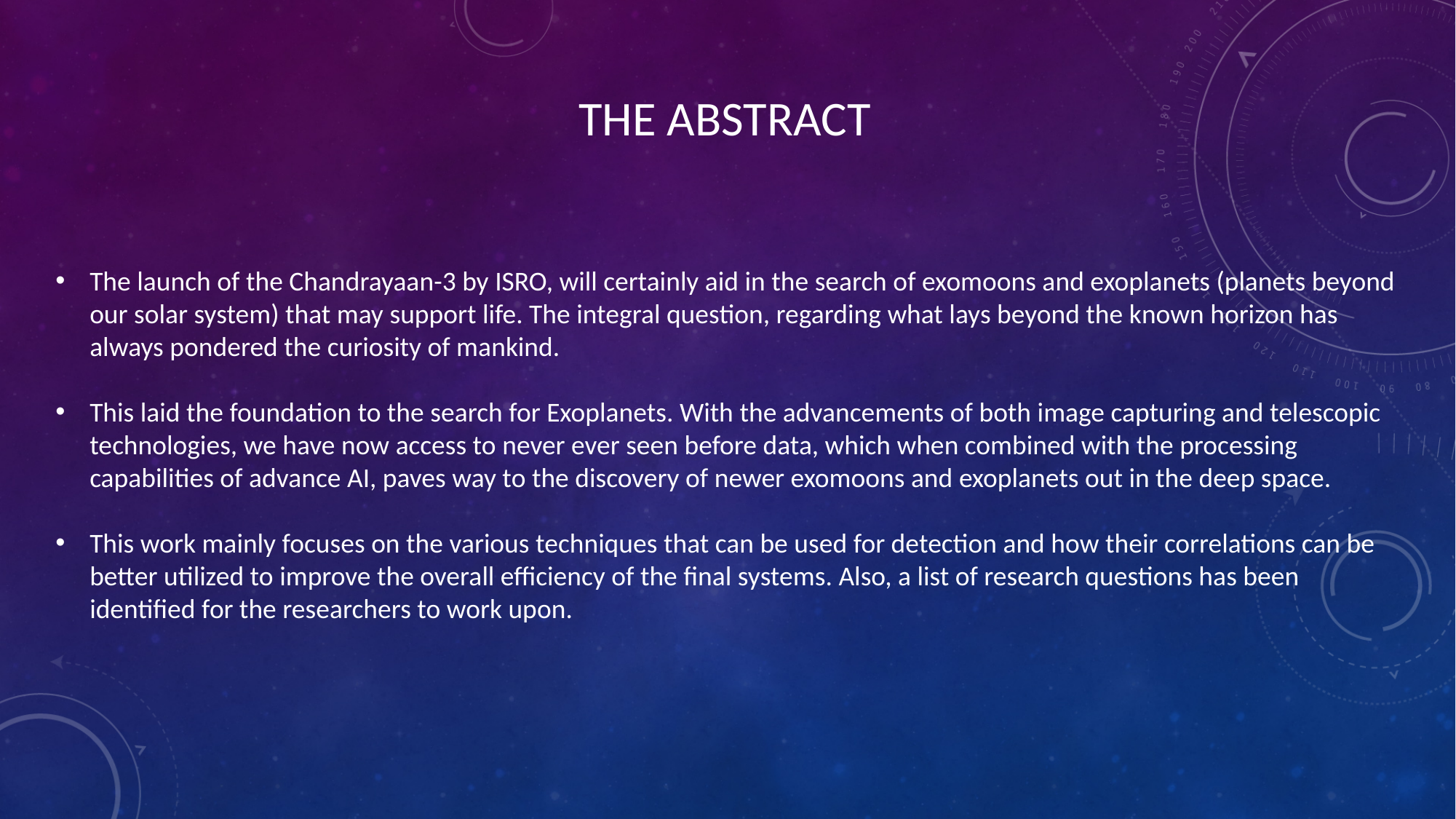

# The Abstract
The launch of the Chandrayaan-3 by ISRO, will certainly aid in the search of exomoons and exoplanets (planets beyond our solar system) that may support life. The integral question, regarding what lays beyond the known horizon has always pondered the curiosity of mankind.

This laid the foundation to the search for Exoplanets. With the advancements of both image capturing and telescopic technologies, we have now access to never ever seen before data, which when combined with the processing capabilities of advance AI, paves way to the discovery of newer exomoons and exoplanets out in the deep space.

This work mainly focuses on the various techniques that can be used for detection and how their correlations can be better utilized to improve the overall efficiency of the final systems. Also, a list of research questions has been identified for the researchers to work upon.